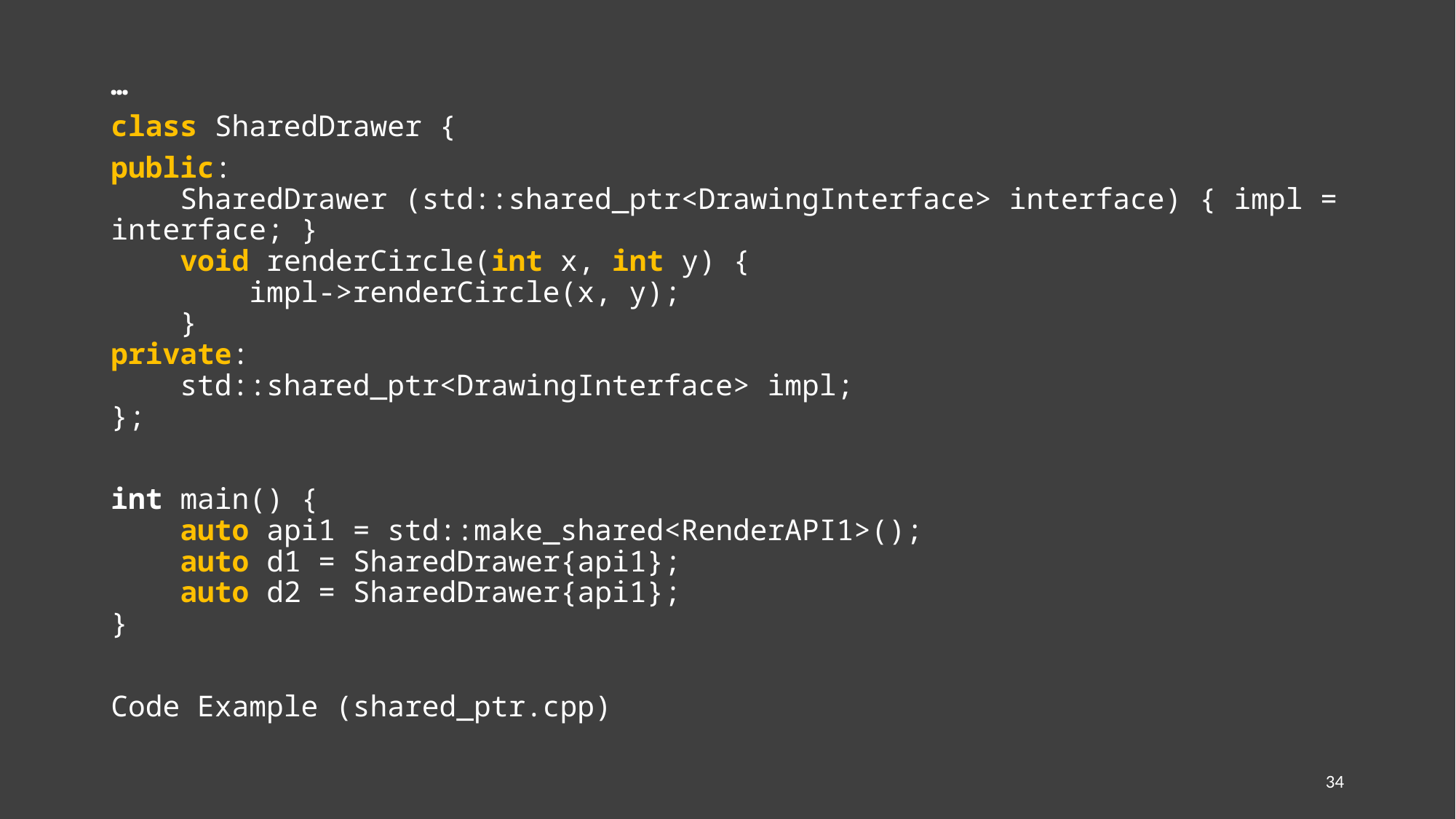

…
class SharedDrawer {
public:
    SharedDrawer (std::shared_ptr<DrawingInterface> interface) { impl = interface; }
    void renderCircle(int x, int y) {
        impl->renderCircle(x, y);
    }
private:
    std::shared_ptr<DrawingInterface> impl;
};

int main() {
    auto api1 = std::make_shared<RenderAPI1>();
    auto d1 = SharedDrawer{api1};
    auto d2 = SharedDrawer{api1};
}

Code Example (shared_ptr.cpp)

34